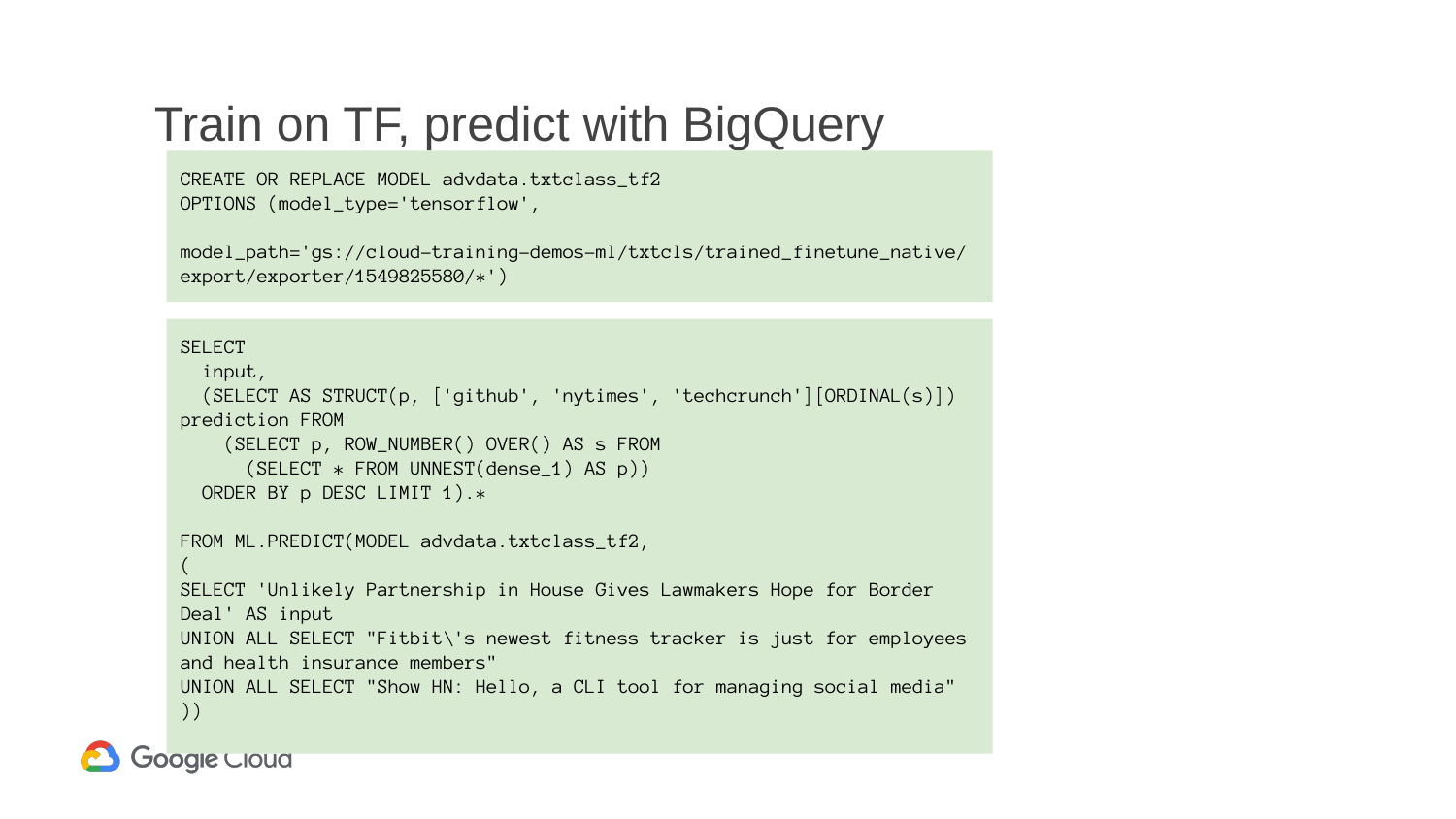

# Train on TF, predict with BigQuery
CREATE OR REPLACE MODEL advdata.txtclass_tf2
OPTIONS (model_type='tensorflow',
        model_path='gs://cloud-training-demos-ml/txtcls/trained_finetune_native/export/exporter/1549825580/*')

SELECT
  input,
  (SELECT AS STRUCT(p, ['github', 'nytimes', 'techcrunch'][ORDINAL(s)]) prediction FROM
    (SELECT p, ROW_NUMBER() OVER() AS s FROM
      (SELECT * FROM UNNEST(dense_1) AS p))
  ORDER BY p DESC LIMIT 1).*

FROM ML.PREDICT(MODEL advdata.txtclass_tf2,
(
SELECT 'Unlikely Partnership in House Gives Lawmakers Hope for Border Deal' AS input
UNION ALL SELECT "Fitbit\'s newest fitness tracker is just for employees and health insurance members"
UNION ALL SELECT "Show HN: Hello, a CLI tool for managing social media"
))